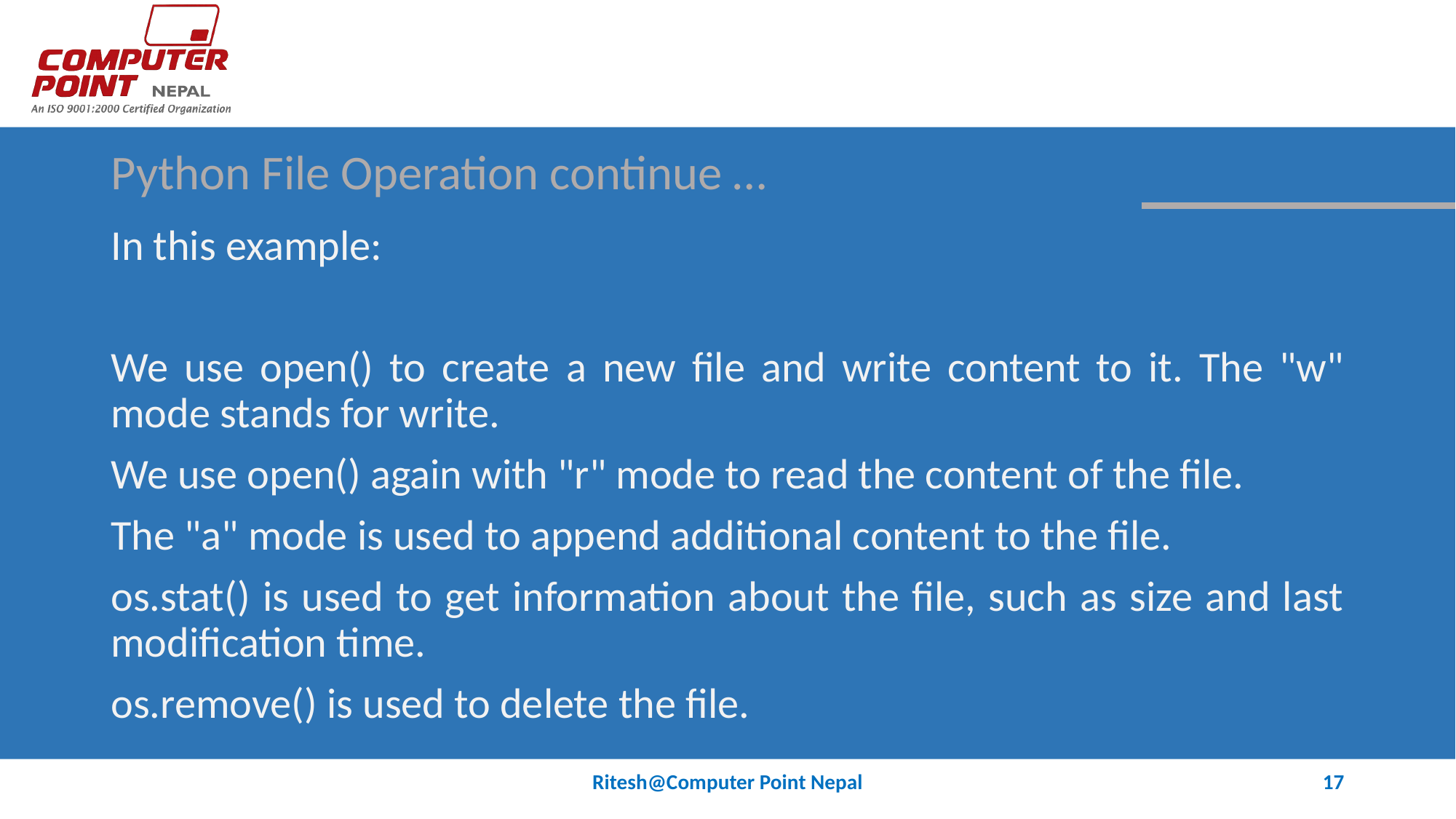

# Python File Operation continue …
In this example:

We use open() to create a new file and write content to it. The "w" mode stands for write.
We use open() again with "r" mode to read the content of the file.
The "a" mode is used to append additional content to the file.
os.stat() is used to get information about the file, such as size and last modification time.
os.remove() is used to delete the file.

Ritesh@Computer Point Nepal

17